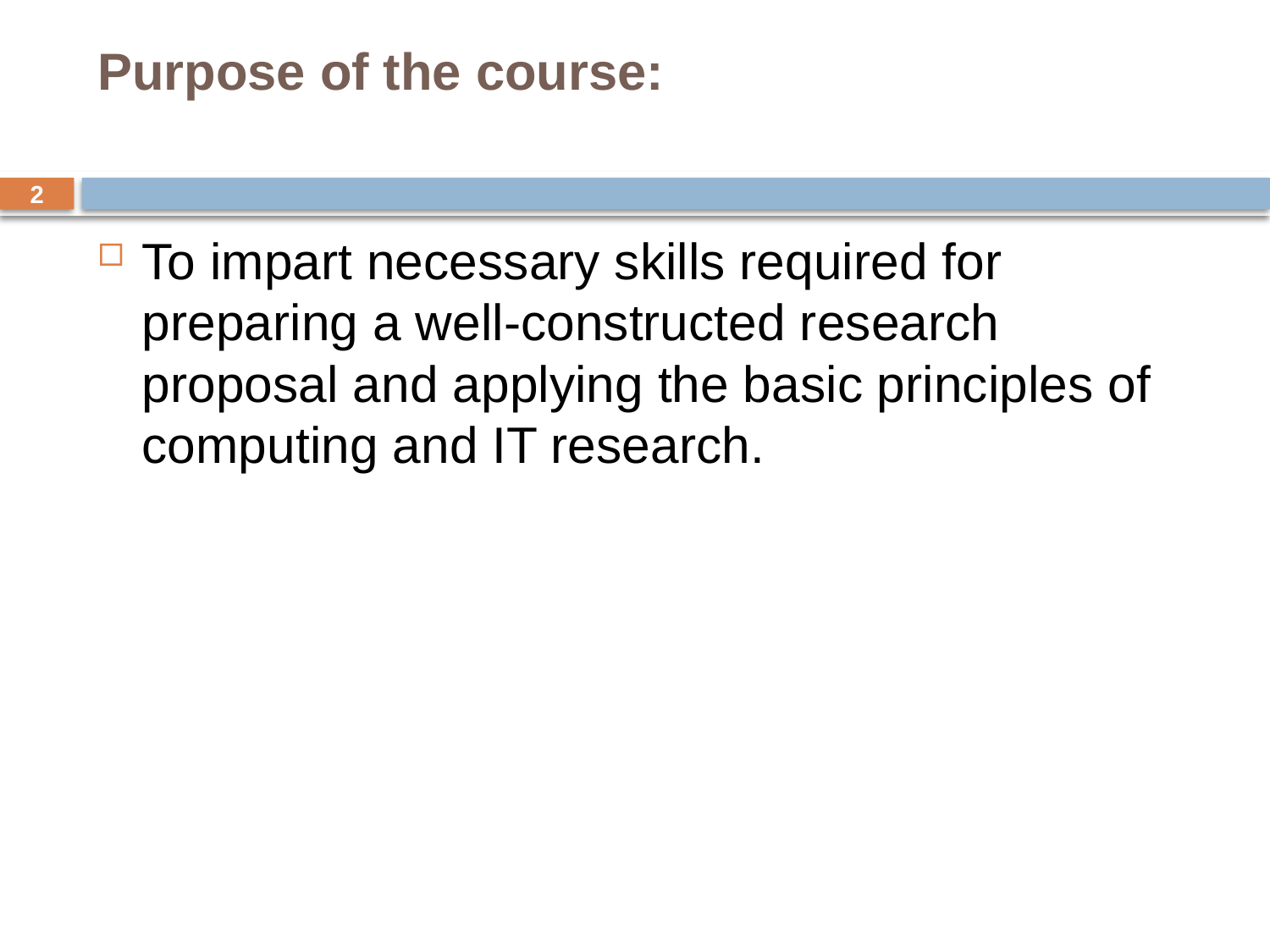

# Purpose of the course:
2
To impart necessary skills required for preparing a well-constructed research proposal and applying the basic principles of computing and IT research.